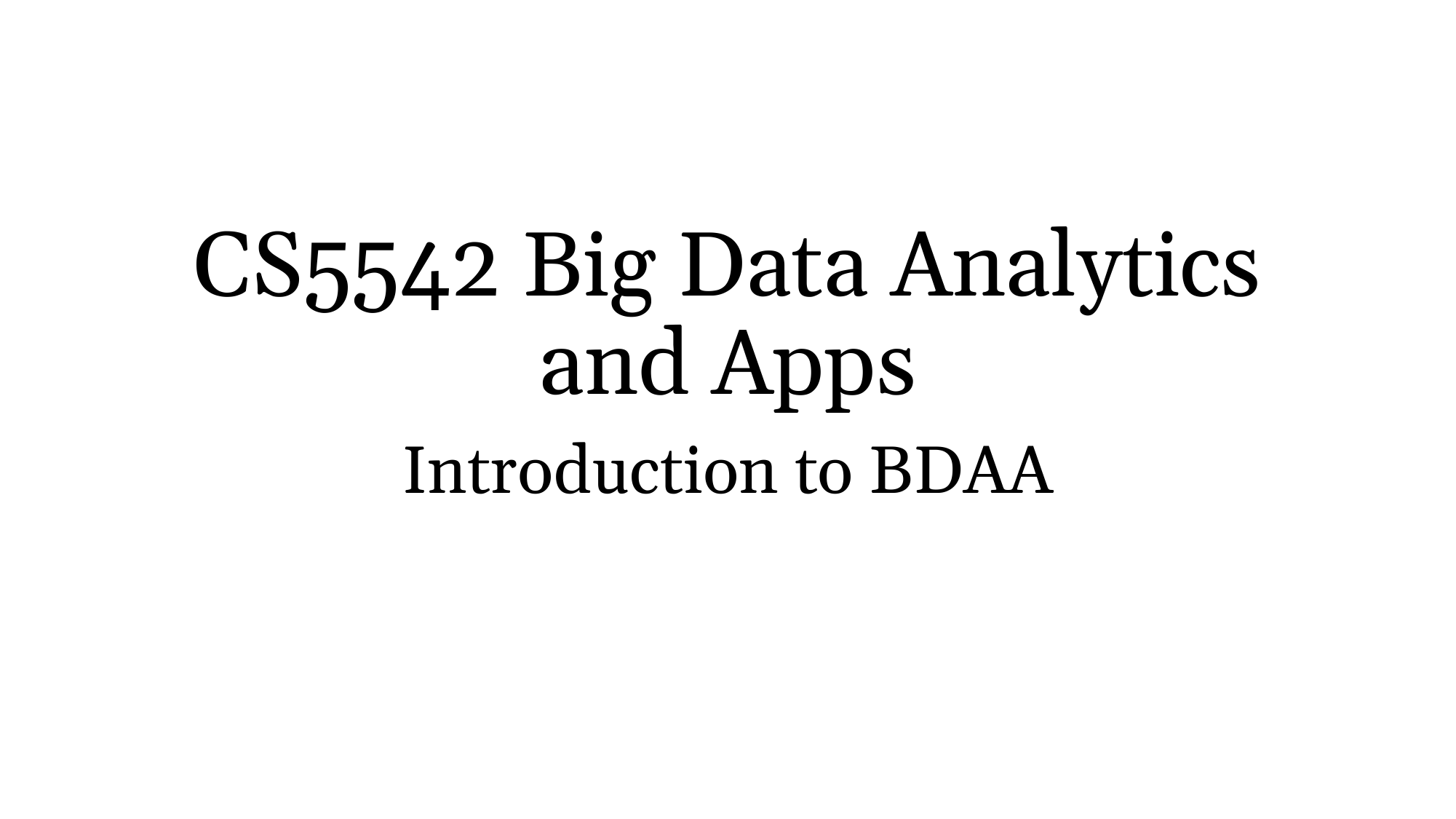

# CS5542 Big Data Analytics and Apps
Introduction to BDAA